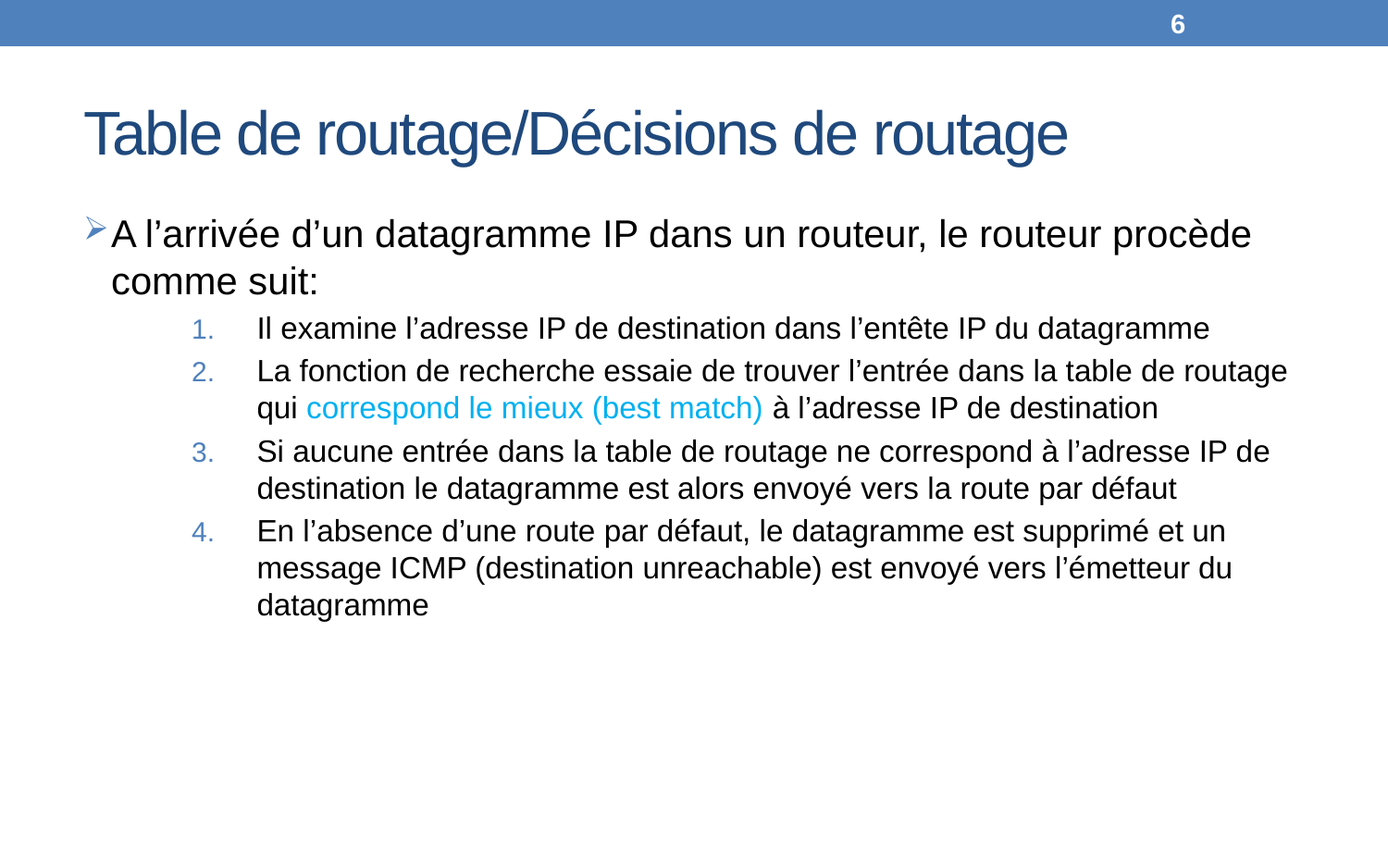

6
# Table de routage/Décisions de routage
A l’arrivée d’un datagramme IP dans un routeur, le routeur procède comme suit:
Il examine l’adresse IP de destination dans l’entête IP du datagramme
La fonction de recherche essaie de trouver l’entrée dans la table de routage qui correspond le mieux (best match) à l’adresse IP de destination
Si aucune entrée dans la table de routage ne correspond à l’adresse IP de destination le datagramme est alors envoyé vers la route par défaut
En l’absence d’une route par défaut, le datagramme est supprimé et un message ICMP (destination unreachable) est envoyé vers l’émetteur du datagramme